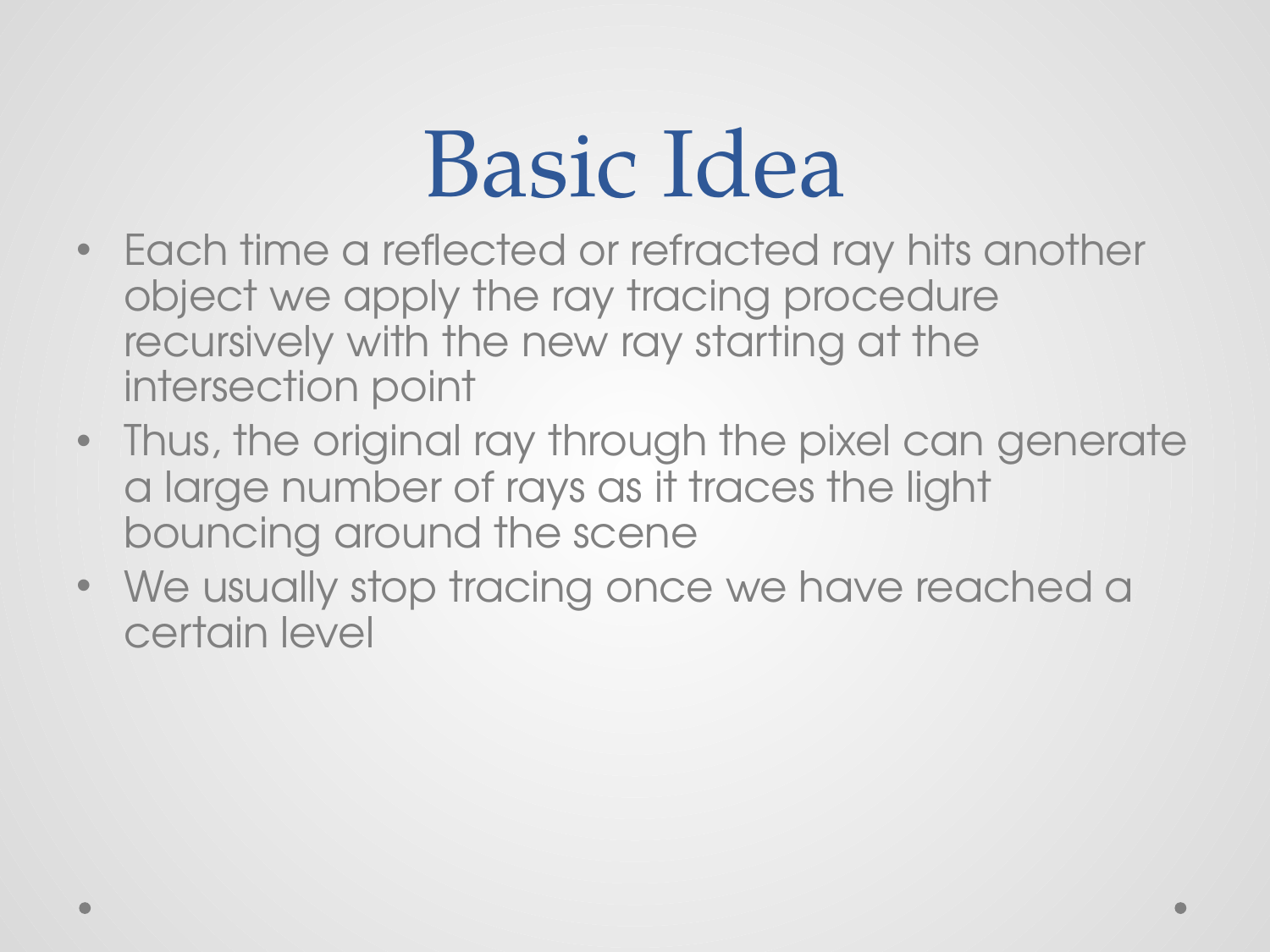

# Basic Idea
Each time a reflected or refracted ray hits another object we apply the ray tracing procedure recursively with the new ray starting at the intersection point
Thus, the original ray through the pixel can generate a large number of rays as it traces the light bouncing around the scene
We usually stop tracing once we have reached a certain level